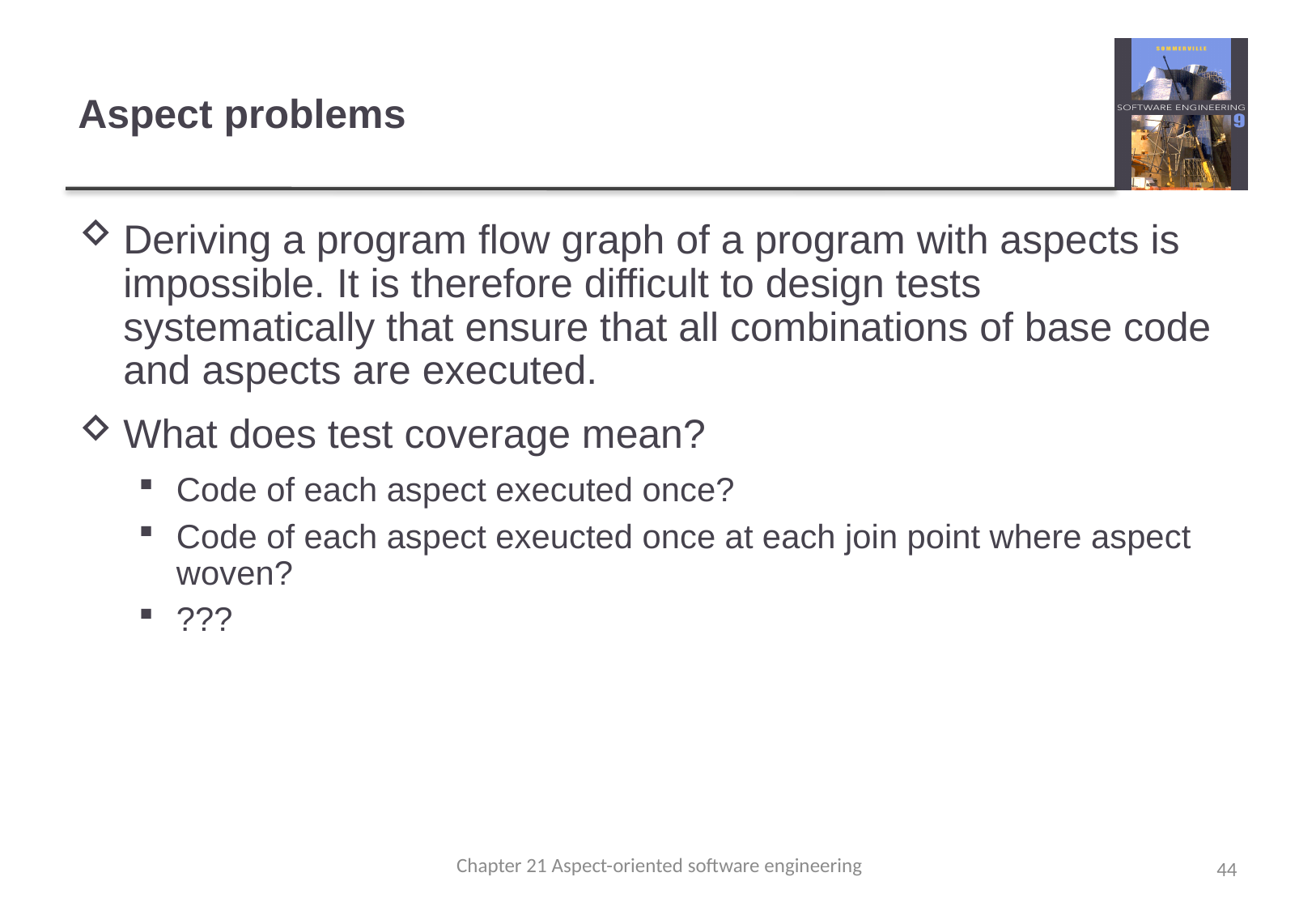

# Aspect problems
Deriving a program flow graph of a program with aspects is impossible. It is therefore difficult to design tests systematically that ensure that all combinations of base code and aspects are executed.
What does test coverage mean?
Code of each aspect executed once?
Code of each aspect exeucted once at each join point where aspect woven?
???
Chapter 21 Aspect-oriented software engineering
44